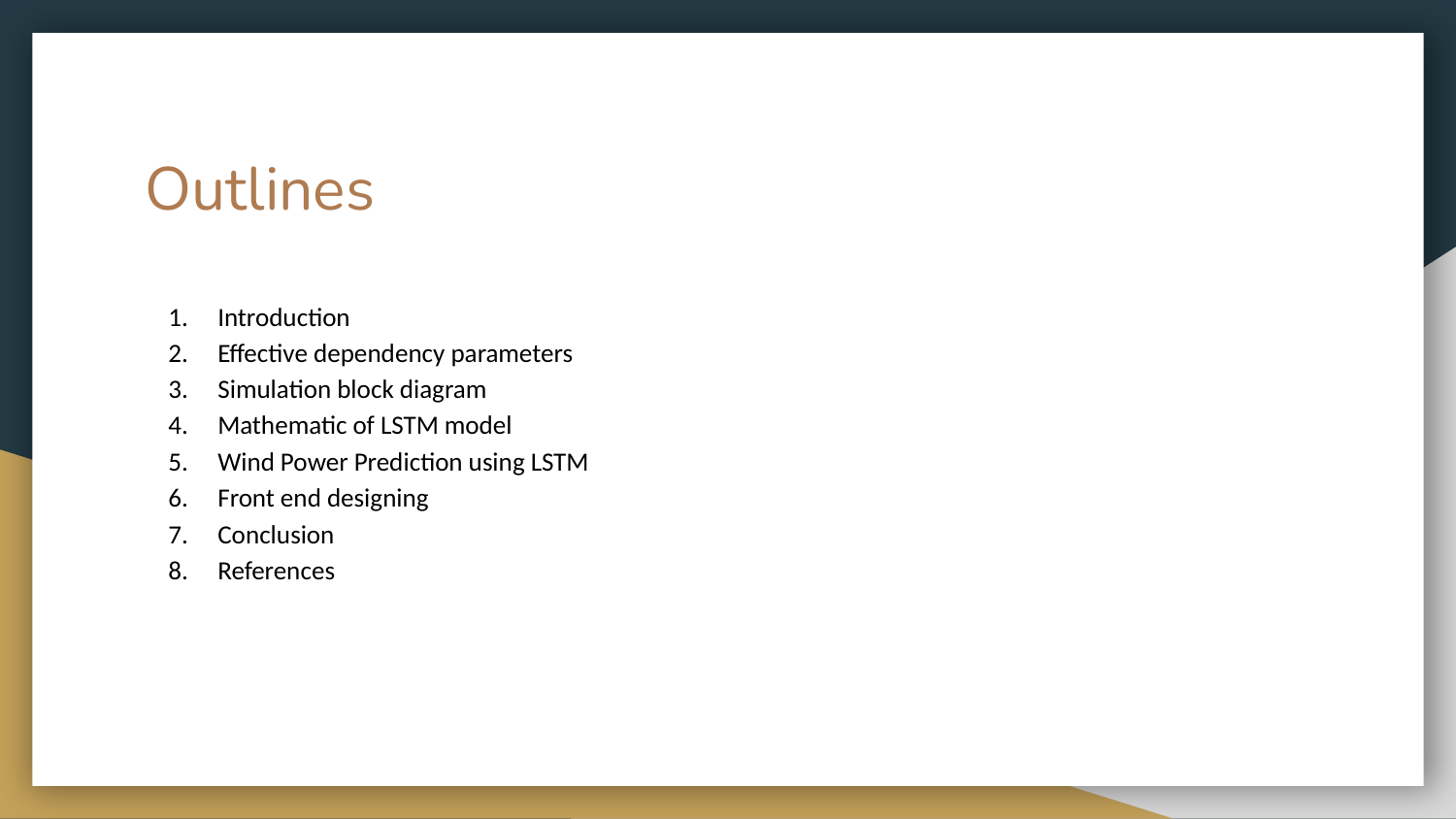

# Outlines
Introduction
Effective dependency parameters
Simulation block diagram
Mathematic of LSTM model
Wind Power Prediction using LSTM
Front end designing
Conclusion
References